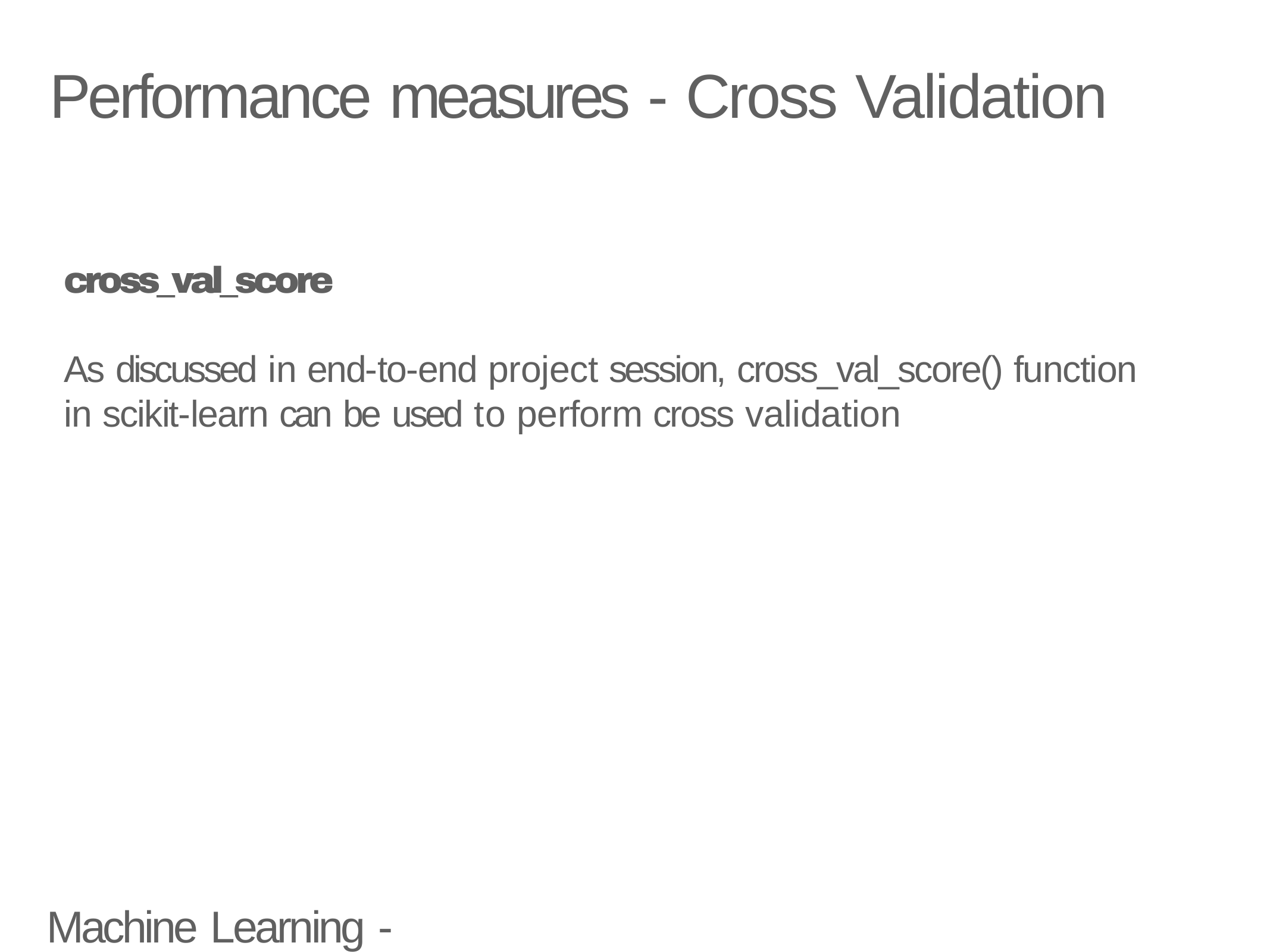

# Performance measures - Cross Validation
cross_val_score
As discussed in end-to-end project session, cross_val_score() function in scikit-learn can be used to perform cross validation
Machine Learning - Classfication